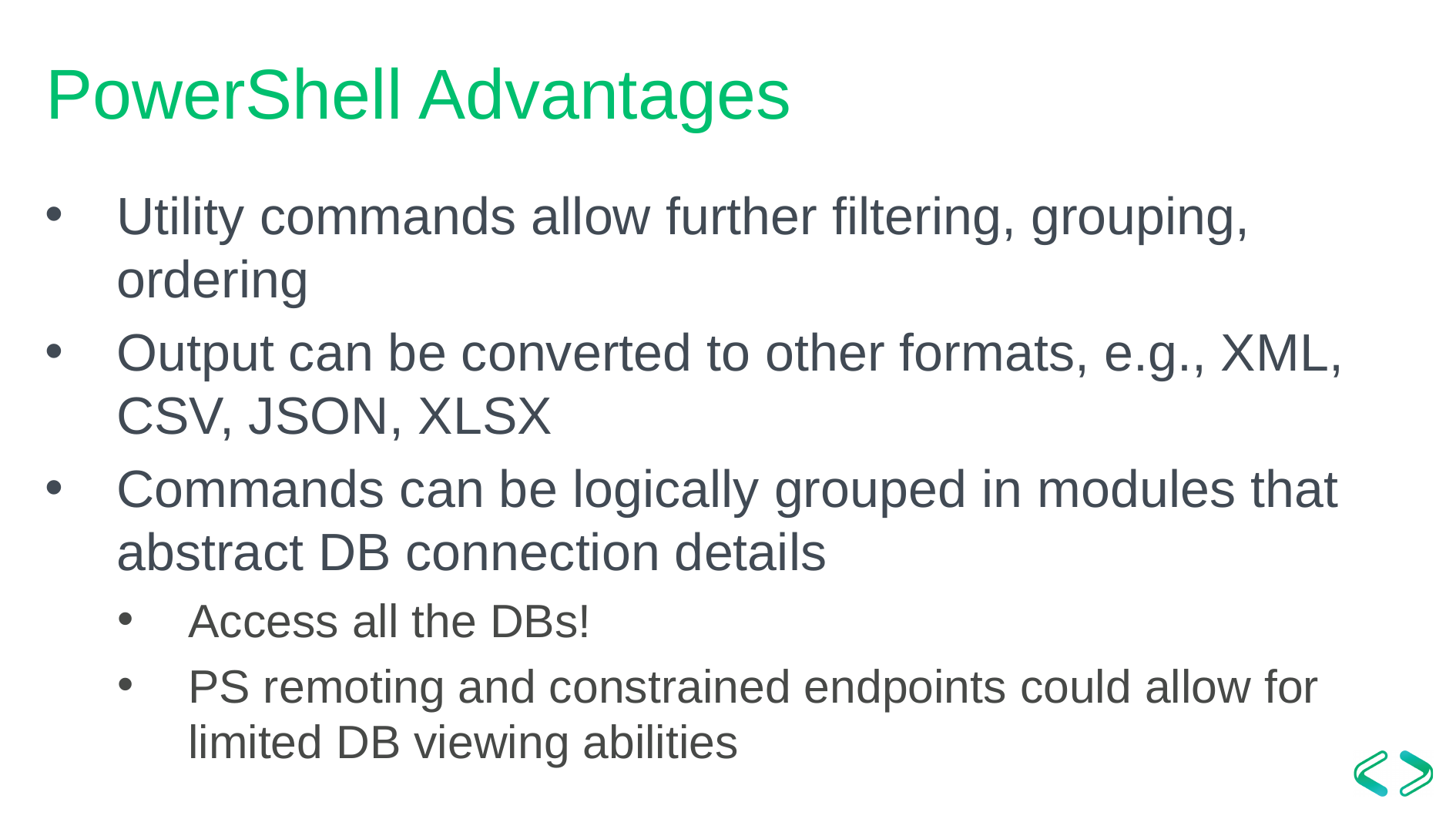

# PowerShell Advantages
Utility commands allow further filtering, grouping, ordering
Output can be converted to other formats, e.g., XML, CSV, JSON, XLSX
Commands can be logically grouped in modules that abstract DB connection details
Access all the DBs!
PS remoting and constrained endpoints could allow for limited DB viewing abilities